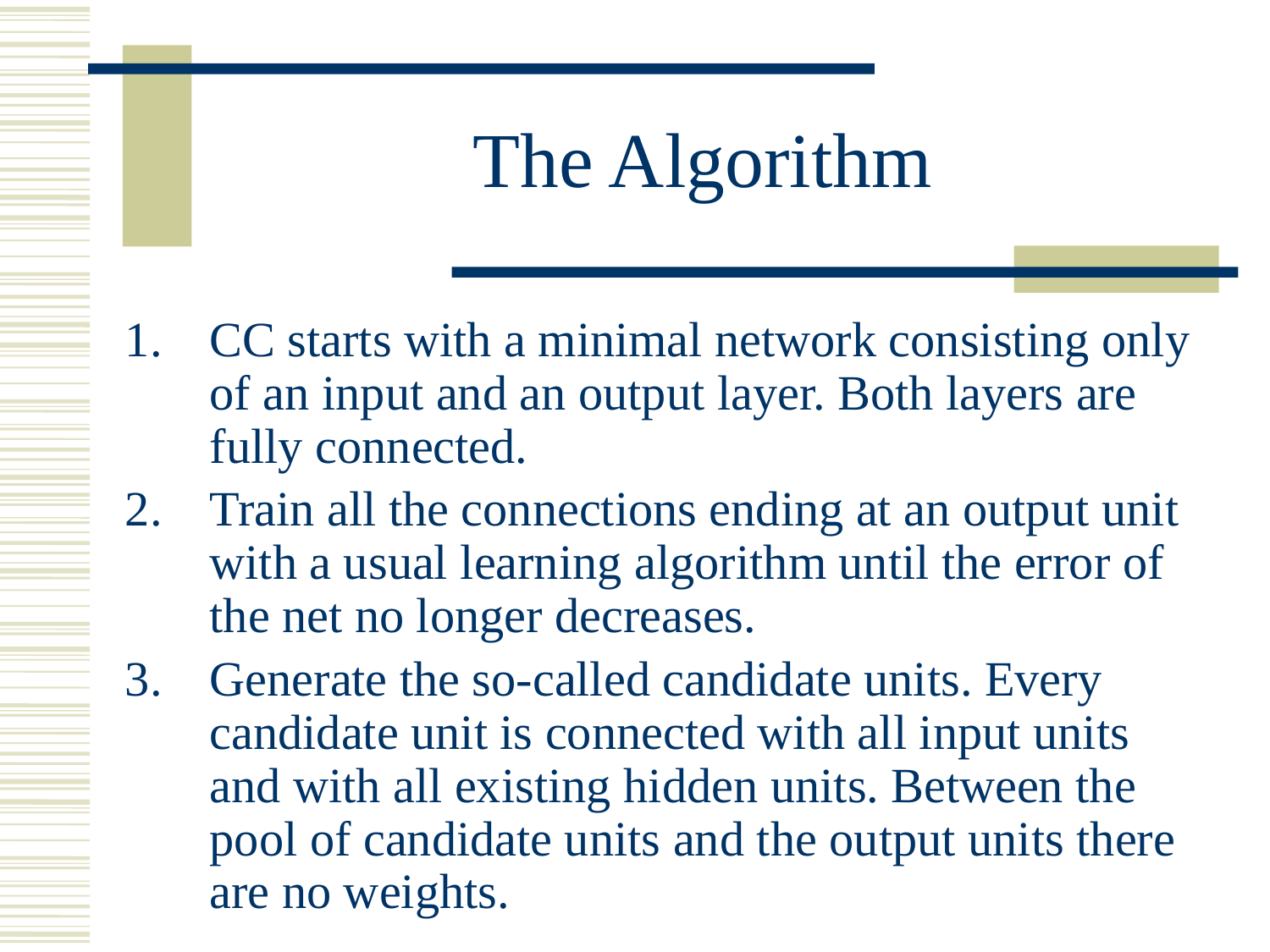

# The Algorithm
CC starts with a minimal network consisting only of an input and an output layer. Both layers are fully connected.
Train all the connections ending at an output unit with a usual learning algorithm until the error of the net no longer decreases.
Generate the so-called candidate units. Every candidate unit is connected with all input units and with all existing hidden units. Between the pool of candidate units and the output units there are no weights.